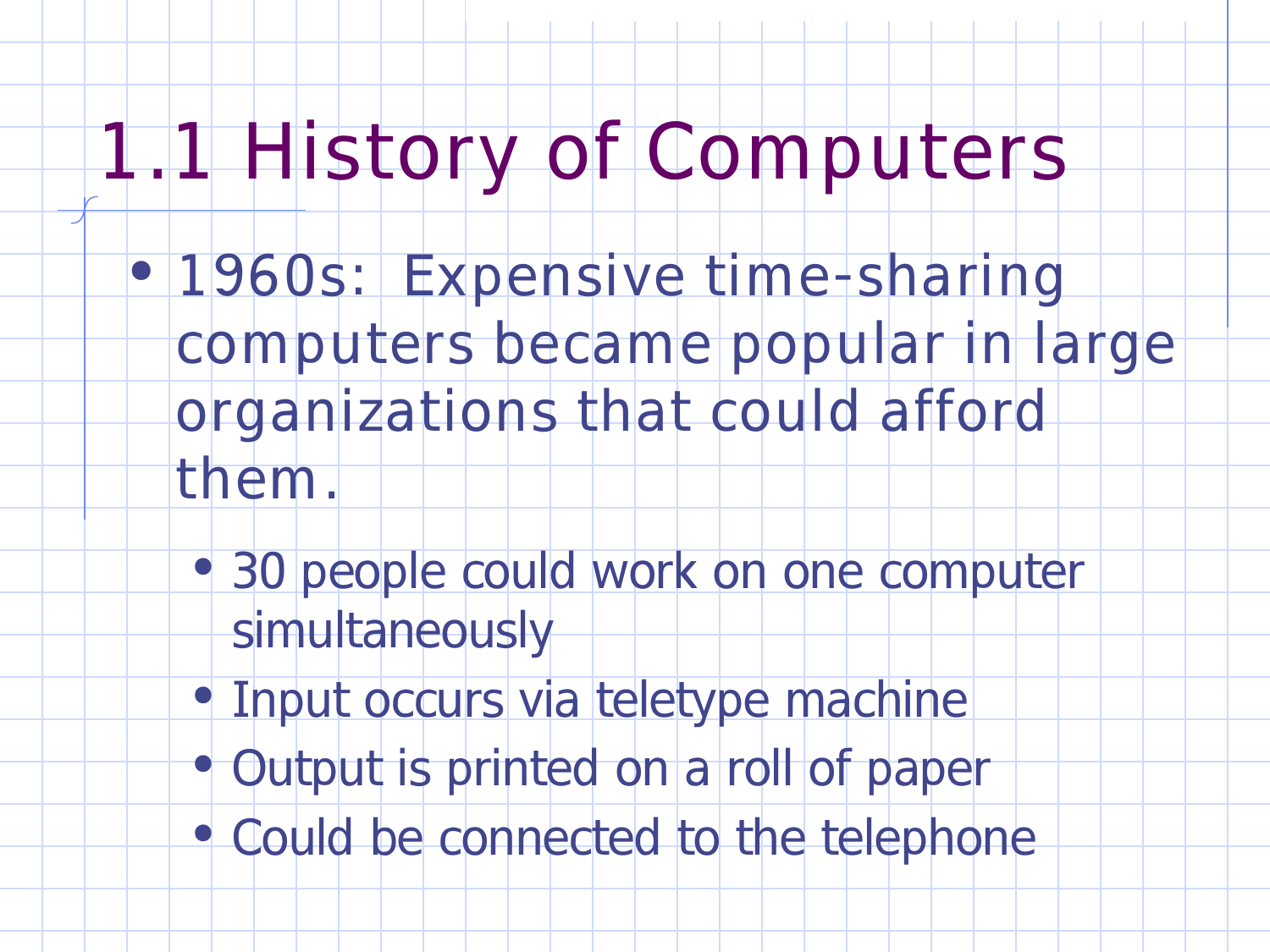

# 1.1 History of Computers
1960s:  Expensive time-sharing computers became popular in large organizations that could afford them.

30 people could work on one computer simultaneously
Input occurs via teletype machine
Output is printed on a roll of paper
Could be connected to the telephone